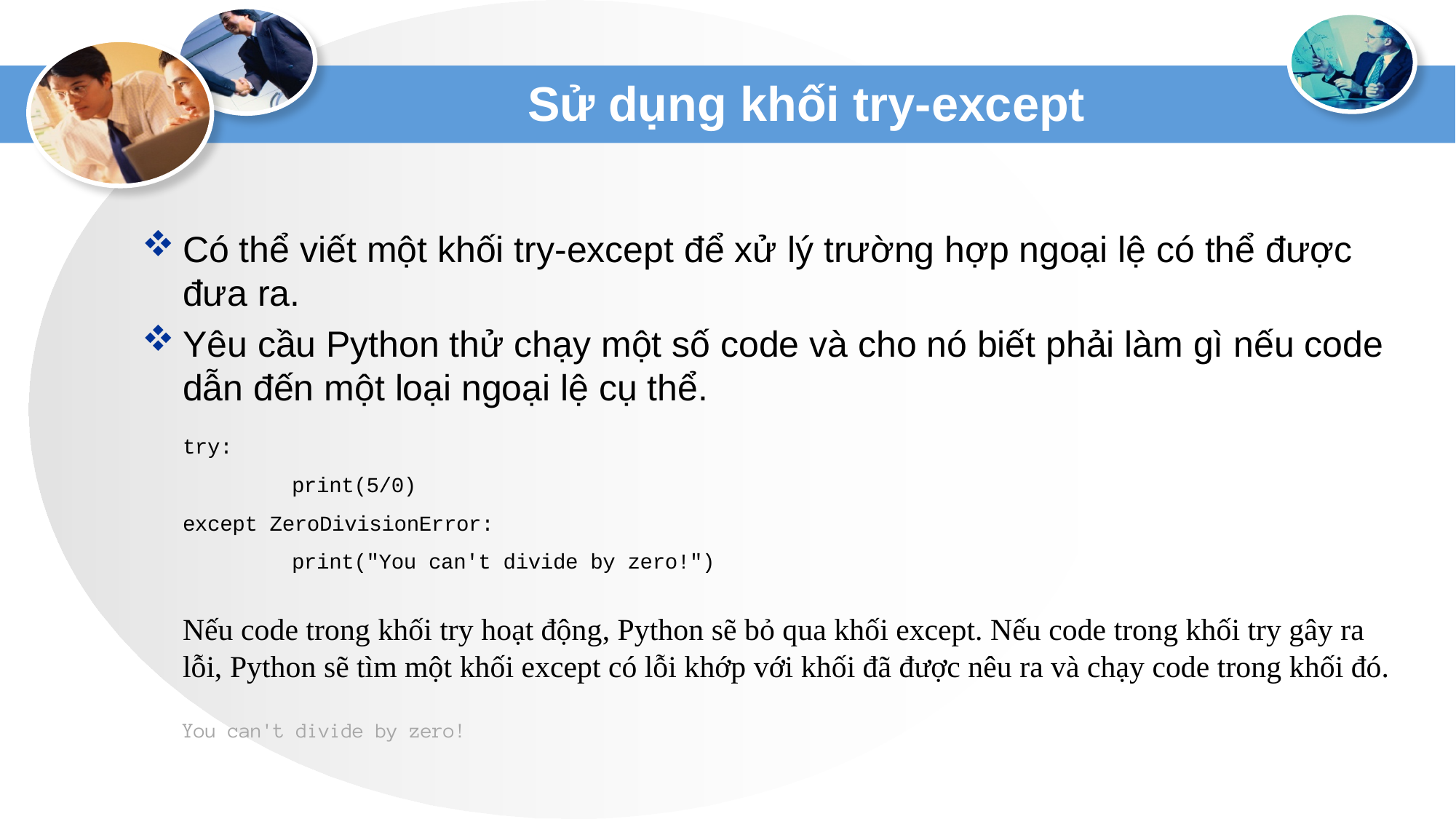

# Sử dụng khối try-except
Có thể viết một khối try-except để xử lý trường hợp ngoại lệ có thể được đưa ra.
Yêu cầu Python thử chạy một số code và cho nó biết phải làm gì nếu code dẫn đến một loại ngoại lệ cụ thể.
try:
	print(5/0)
except ZeroDivisionError:
	print("You can't divide by zero!")
Nếu code trong khối try hoạt động, Python sẽ bỏ qua khối except. Nếu code trong khối try gây ra lỗi, Python sẽ tìm một khối except có lỗi khớp với khối đã được nêu ra và chạy code trong khối đó.
You can't divide by zero!